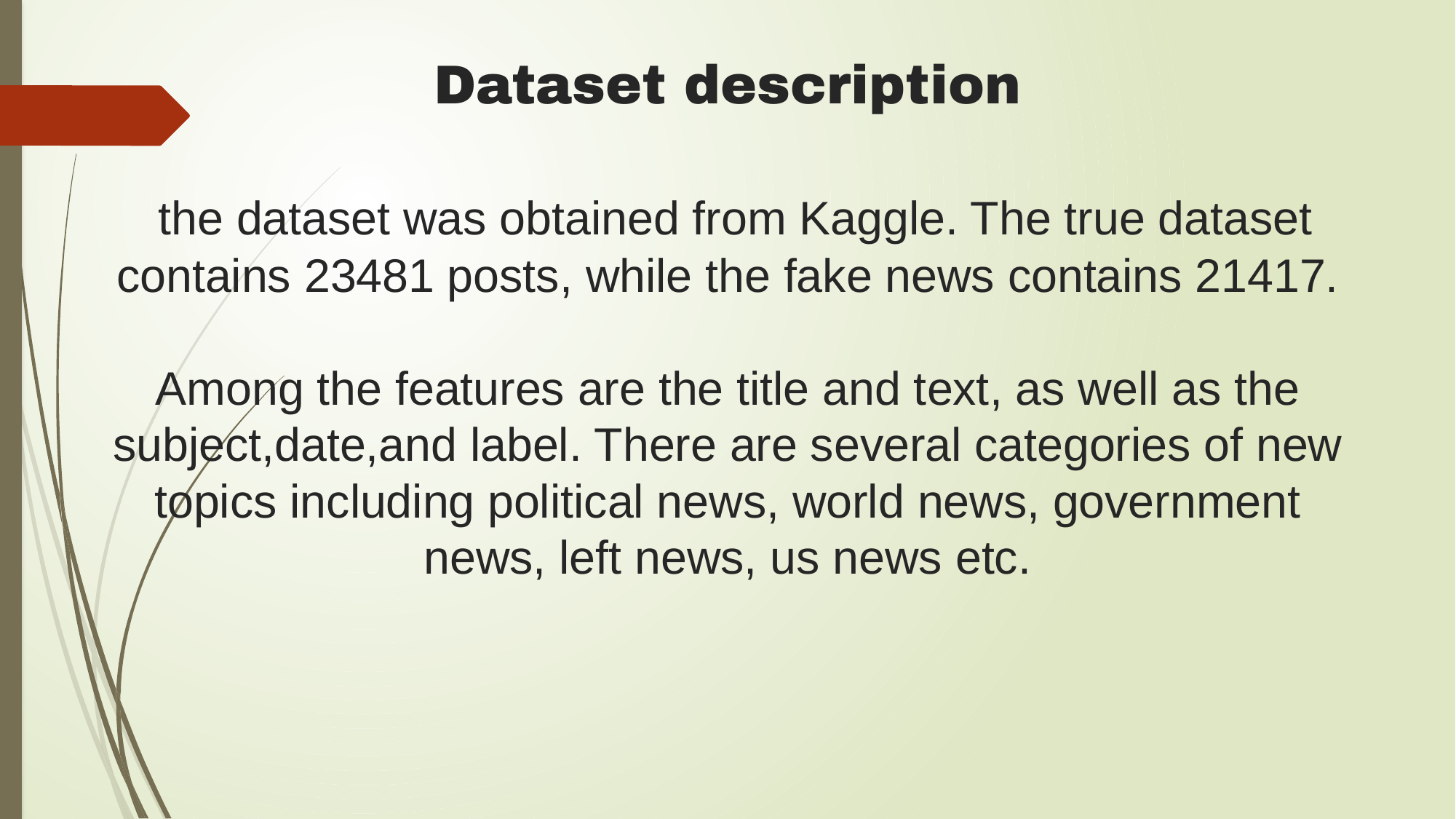

# Dataset description the dataset was obtained from Kaggle. The true dataset contains 23481 posts, while the fake news contains 21417. Among the features are the title and text, as well as the subject,date,and label. There are several categories of new topics including political news, world news, government news, left news, us news etc.